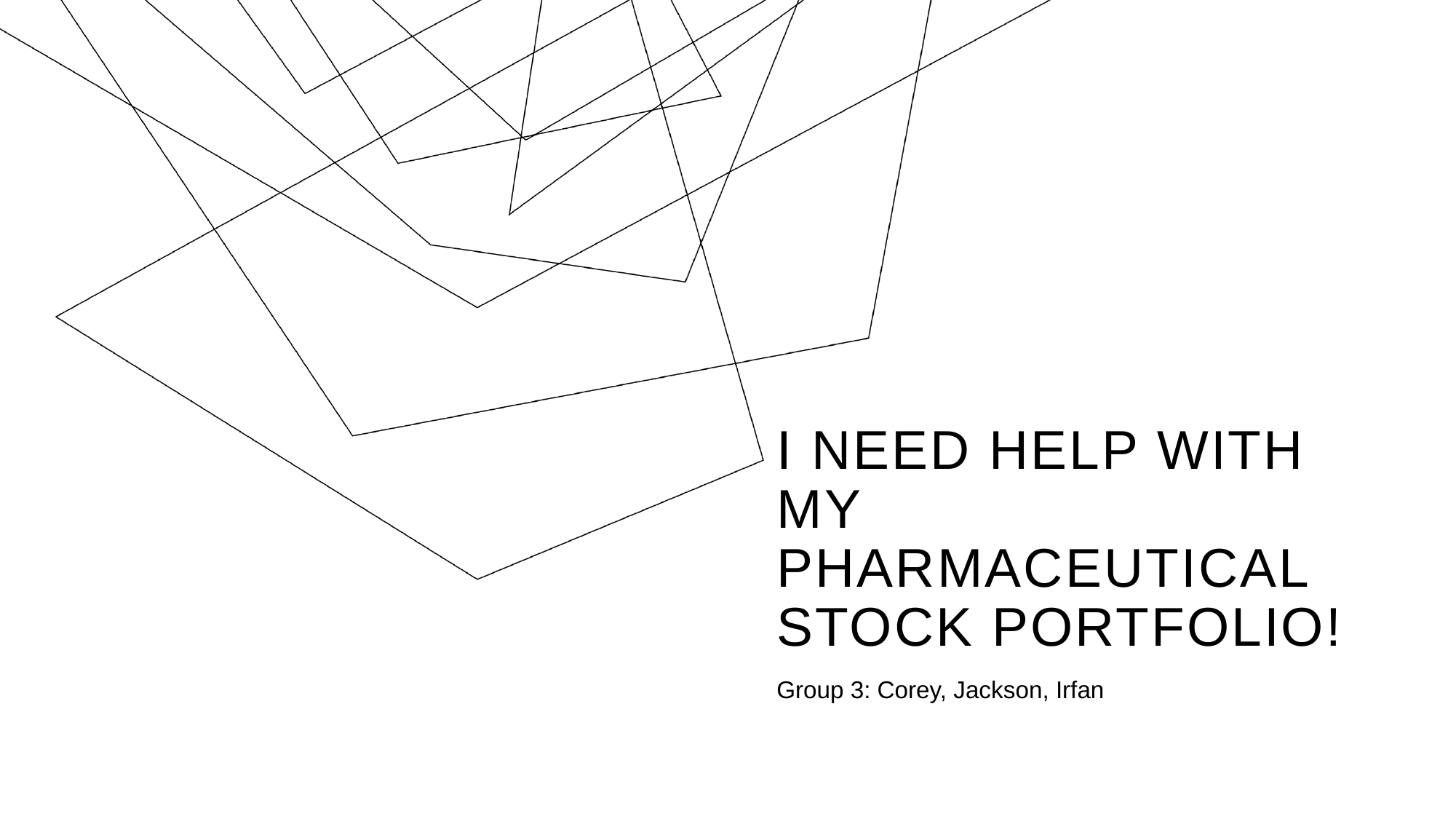

# I need help with my Pharmaceutical Stock Portfolio!
Group 3: Corey, Jackson, Irfan